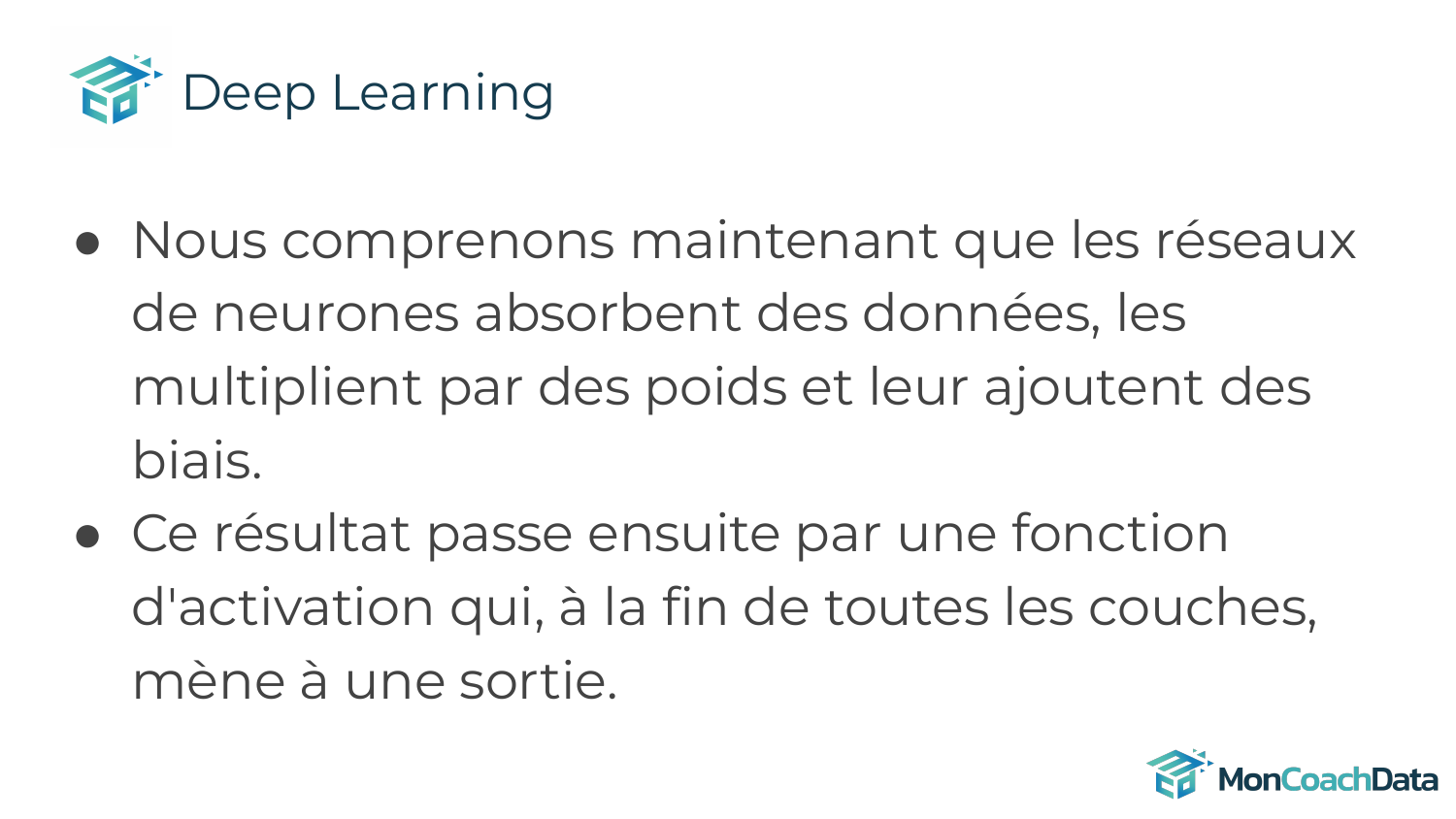

# Deep Learning
Nous comprenons maintenant que les réseaux de neurones absorbent des données, les multiplient par des poids et leur ajoutent des biais.
Ce résultat passe ensuite par une fonction d'activation qui, à la fin de toutes les couches, mène à une sortie.